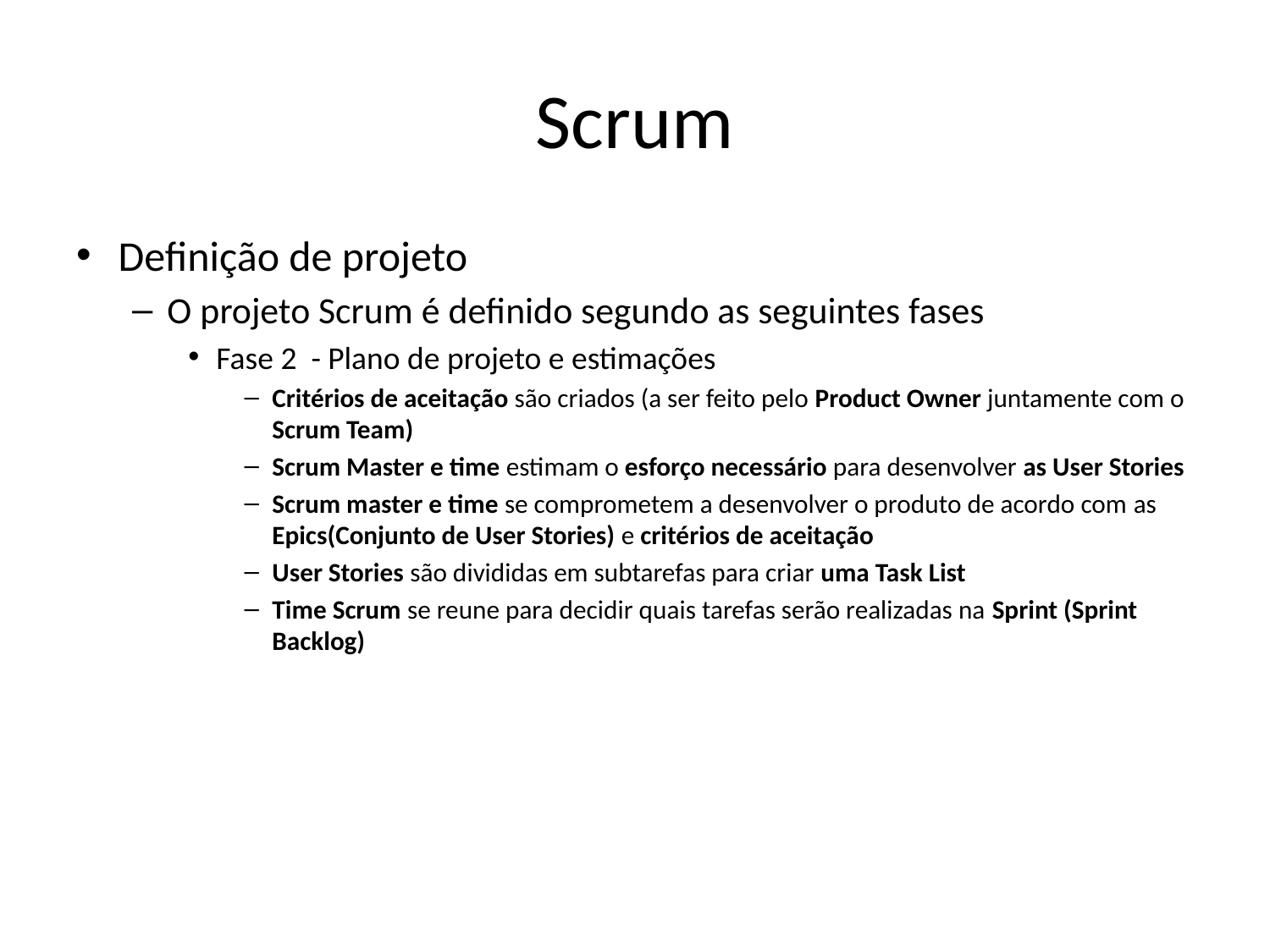

# Scrum
Definição de projeto
O projeto Scrum é definido segundo as seguintes fases
Fase 2  - Plano de projeto e estimações
Critérios de aceitação são criados (a ser feito pelo Product Owner juntamente com o Scrum Team)
Scrum Master e time estimam o esforço necessário para desenvolver as User Stories
Scrum master e time se comprometem a desenvolver o produto de acordo com as Epics(Conjunto de User Stories) e critérios de aceitação
User Stories são divididas em subtarefas para criar uma Task List
Time Scrum se reune para decidir quais tarefas serão realizadas na Sprint (Sprint Backlog)